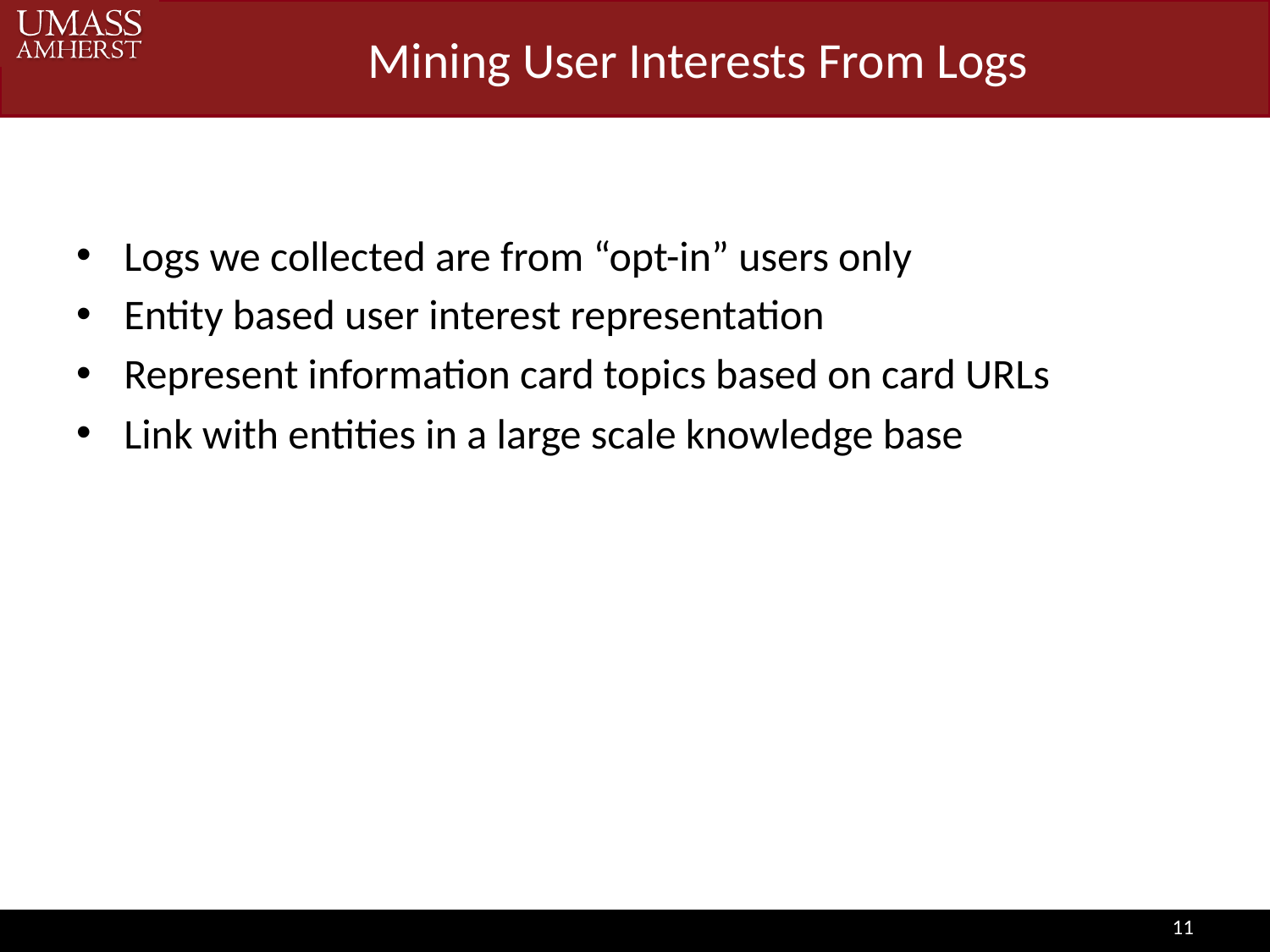

# Mining User Interests From Logs
Logs we collected are from “opt-in” users only
Entity based user interest representation
Represent information card topics based on card URLs
Link with entities in a large scale knowledge base
11